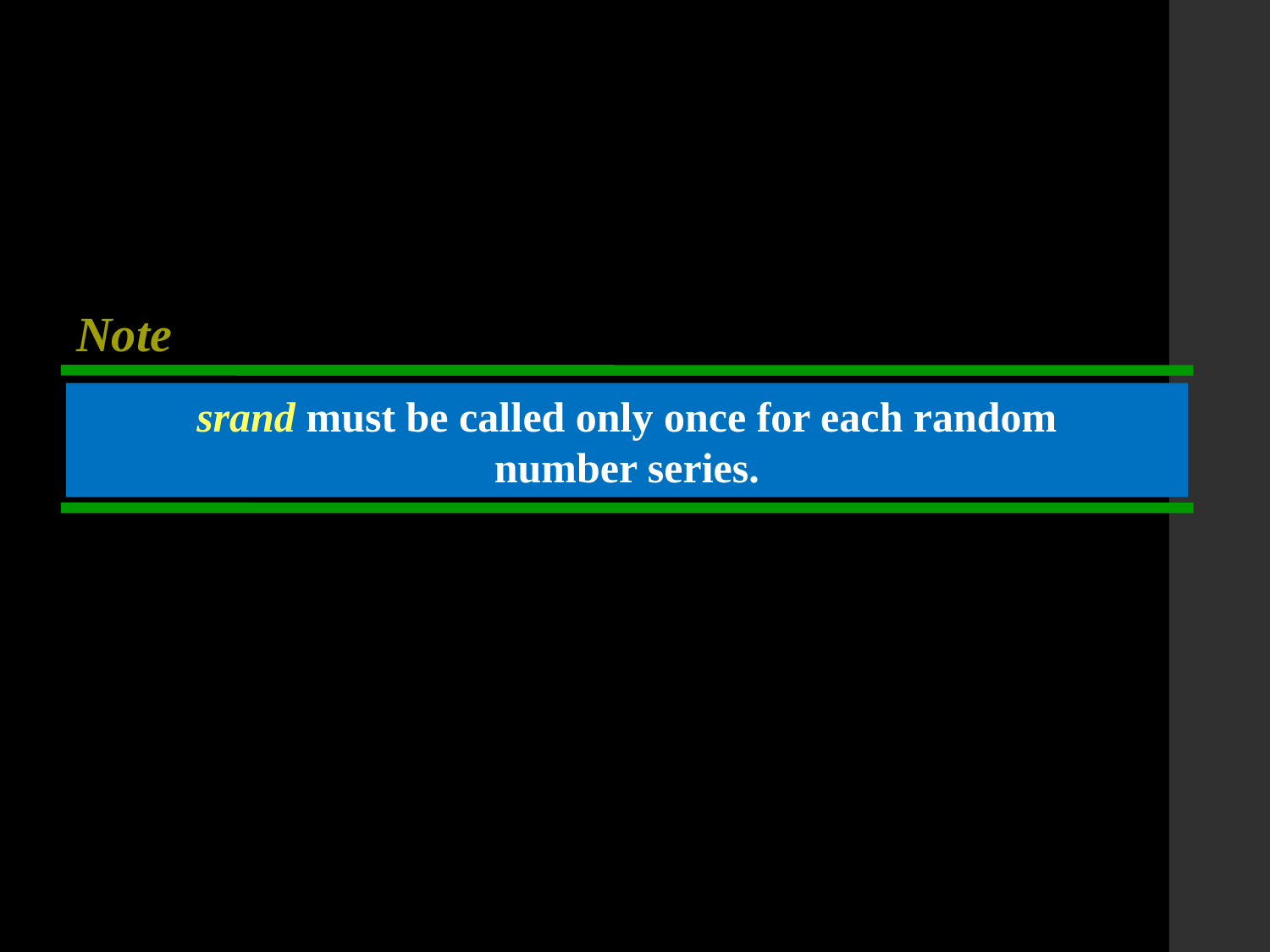

Note

srand must be called only once for each random
number series.